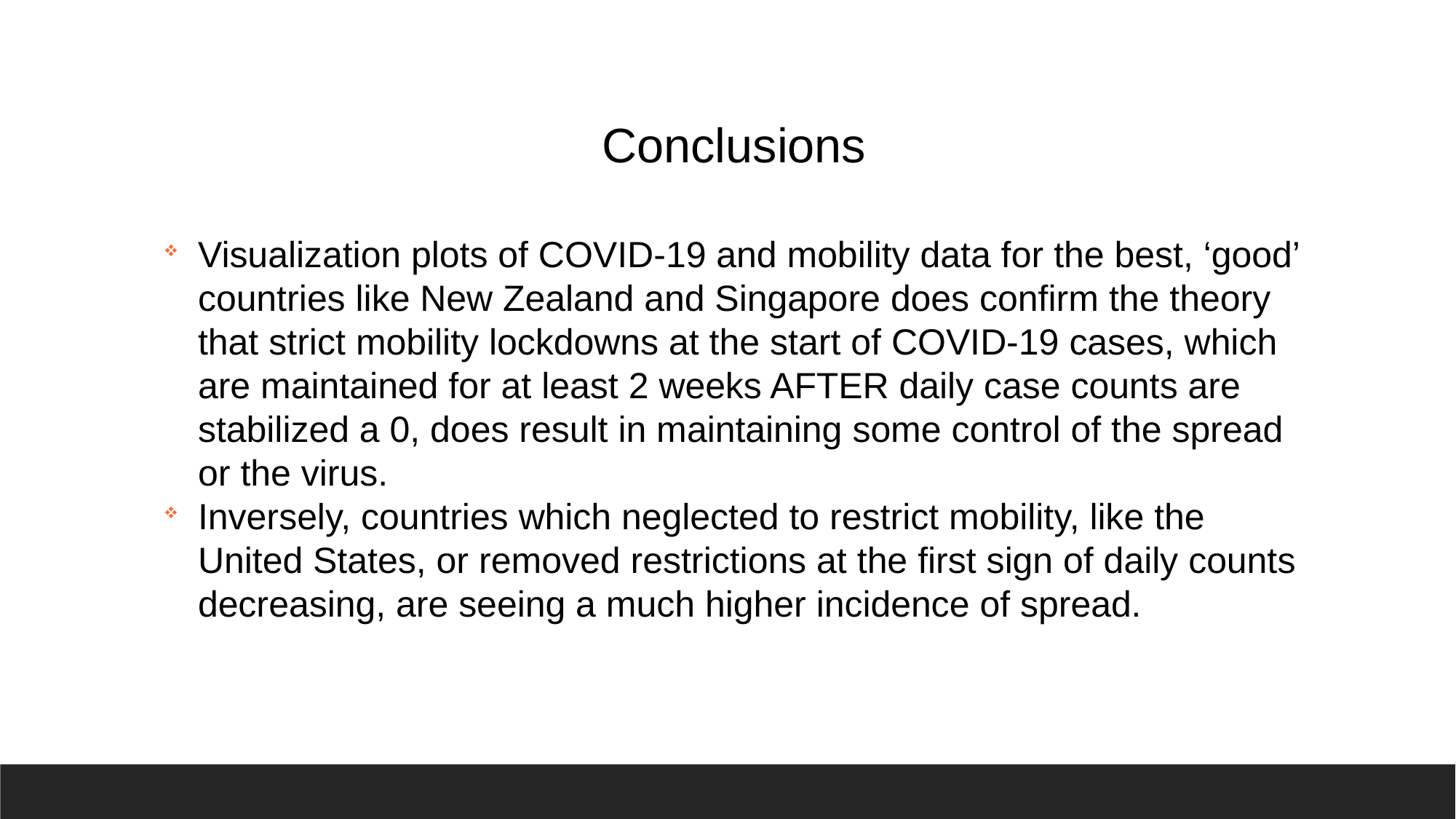

Conclusions

Visualization plots of COVID-19 and mobility data for the best, ‘good’ countries like New Zealand and Singapore does confirm the theory that strict mobility lockdowns at the start of COVID-19 cases, which are maintained for at least 2 weeks AFTER daily case counts are stabilized a 0, does result in maintaining some control of the spread or the virus.
Inversely, countries which neglected to restrict mobility, like the United States, or removed restrictions at the first sign of daily counts decreasing, are seeing a much higher incidence of spread.